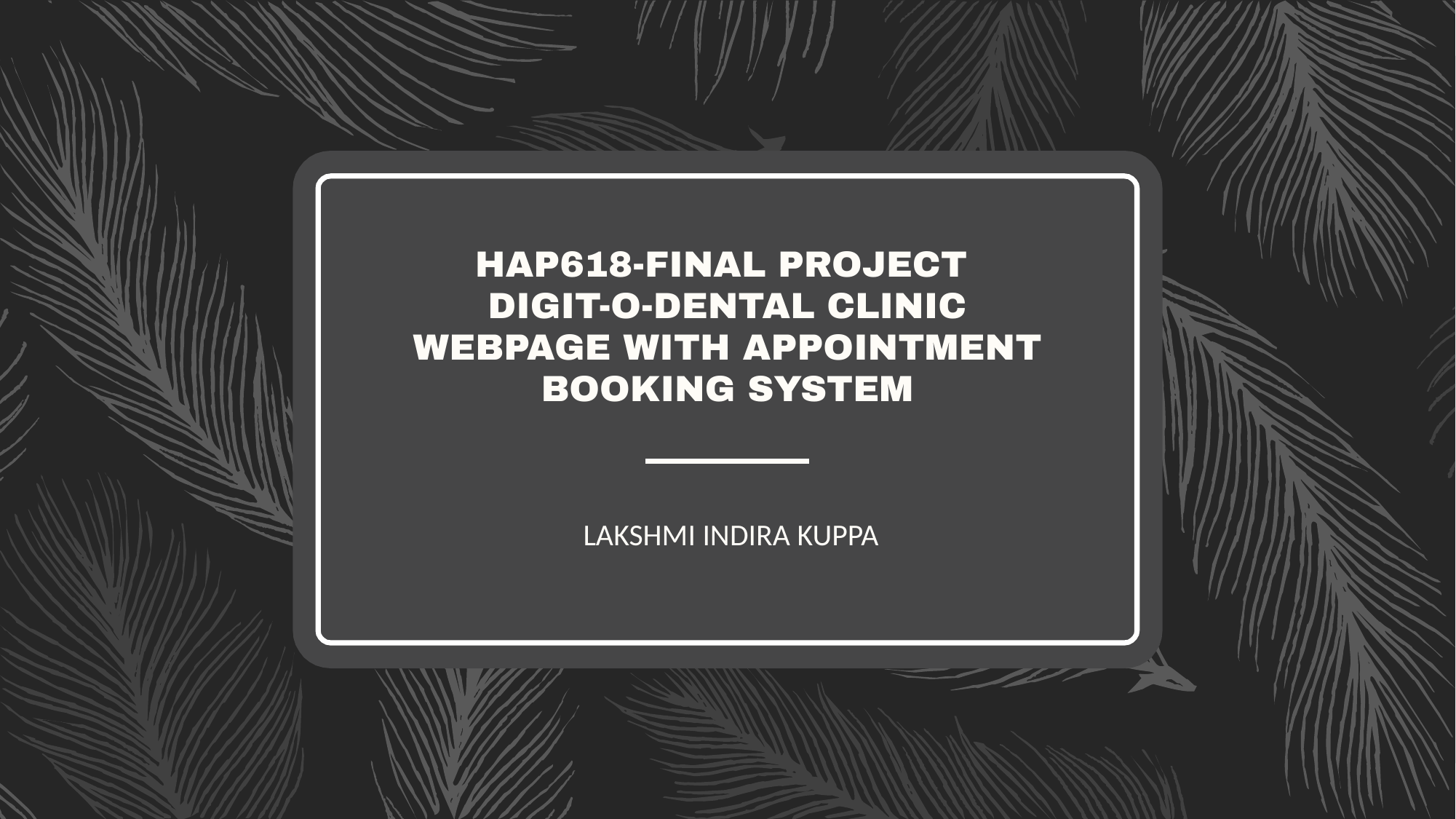

# HAP618-FINAL PROJECT  DIGIT-O-DENTAL CLINIC WEBPAGE WITH APPOINTMENT BOOKING SYSTEM
LAKSHMI INDIRA KUPPA